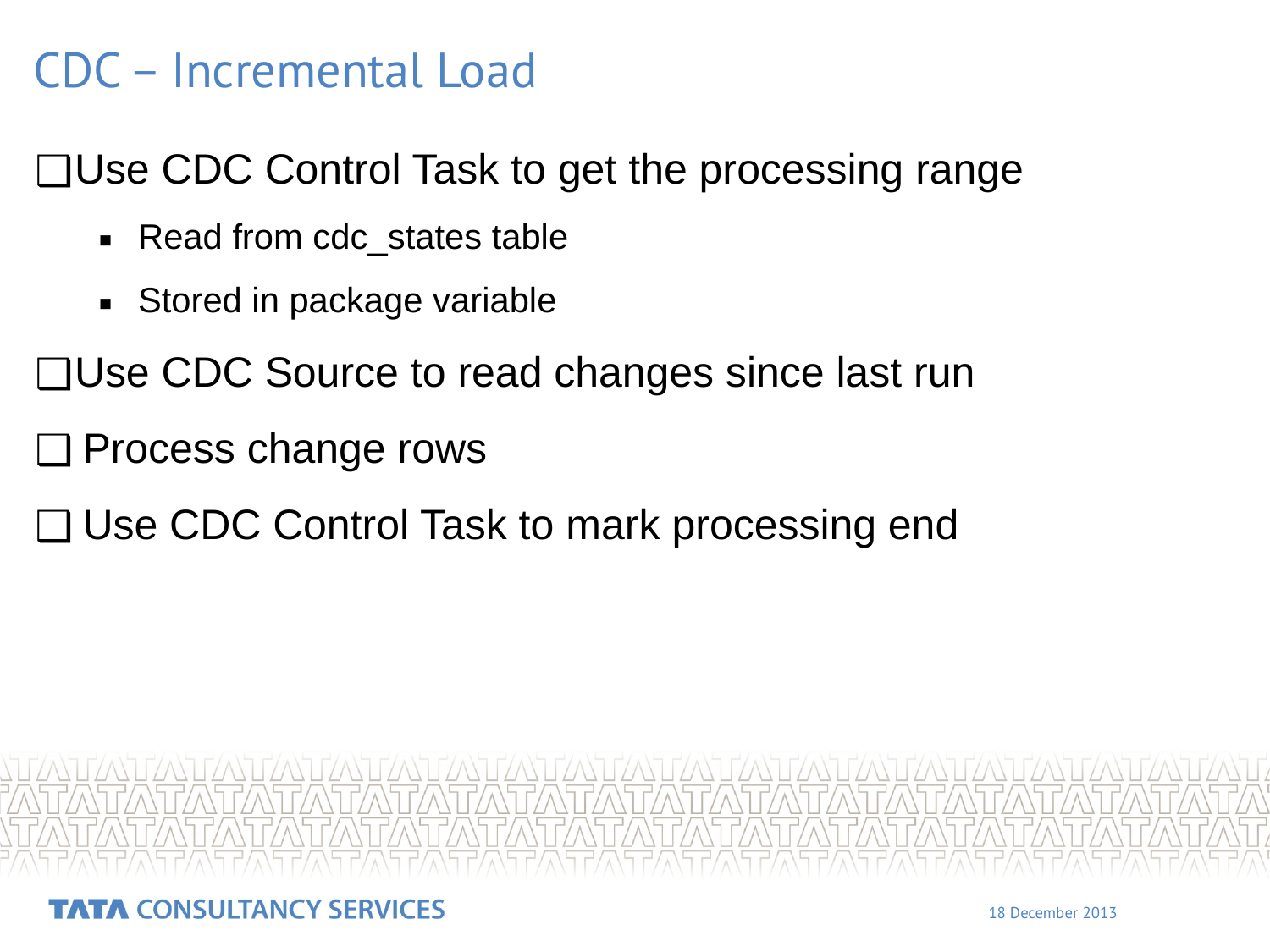

CDC – Incremental Load
Use CDC Control Task to get the processing range
Read from cdc_states table
Stored in package variable
Use CDC Source to read changes since last run
Process change rows
Use CDC Control Task to mark processing end